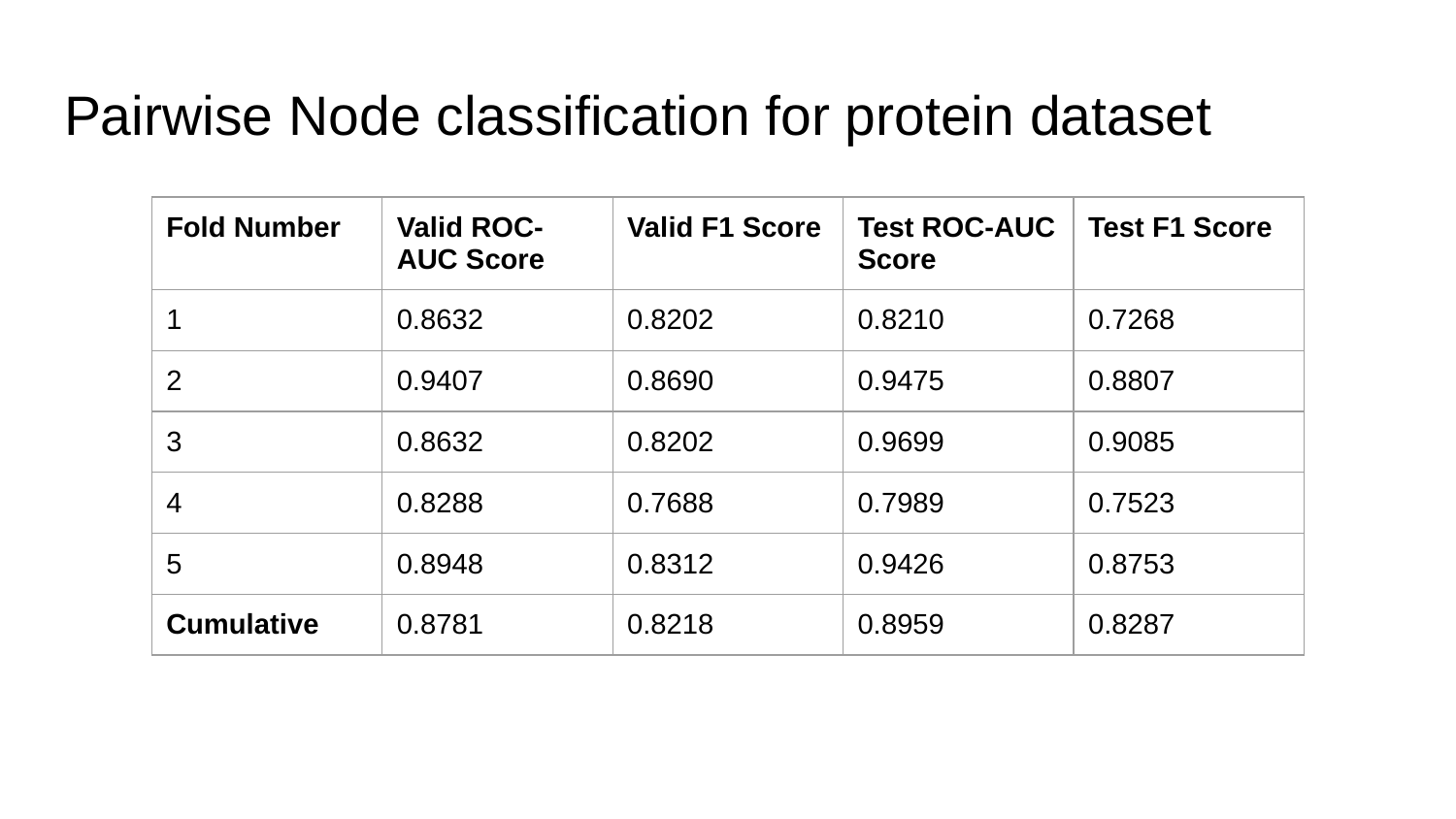

# Pairwise Node classification for protein dataset
| Fold Number | Valid ROC-AUC Score | Valid F1 Score | Test ROC-AUC Score | Test F1 Score |
| --- | --- | --- | --- | --- |
| 1 | 0.8632 | 0.8202 | 0.8210 | 0.7268 |
| 2 | 0.9407 | 0.8690 | 0.9475 | 0.8807 |
| 3 | 0.8632 | 0.8202 | 0.9699 | 0.9085 |
| 4 | 0.8288 | 0.7688 | 0.7989 | 0.7523 |
| 5 | 0.8948 | 0.8312 | 0.9426 | 0.8753 |
| Cumulative | 0.8781 | 0.8218 | 0.8959 | 0.8287 |